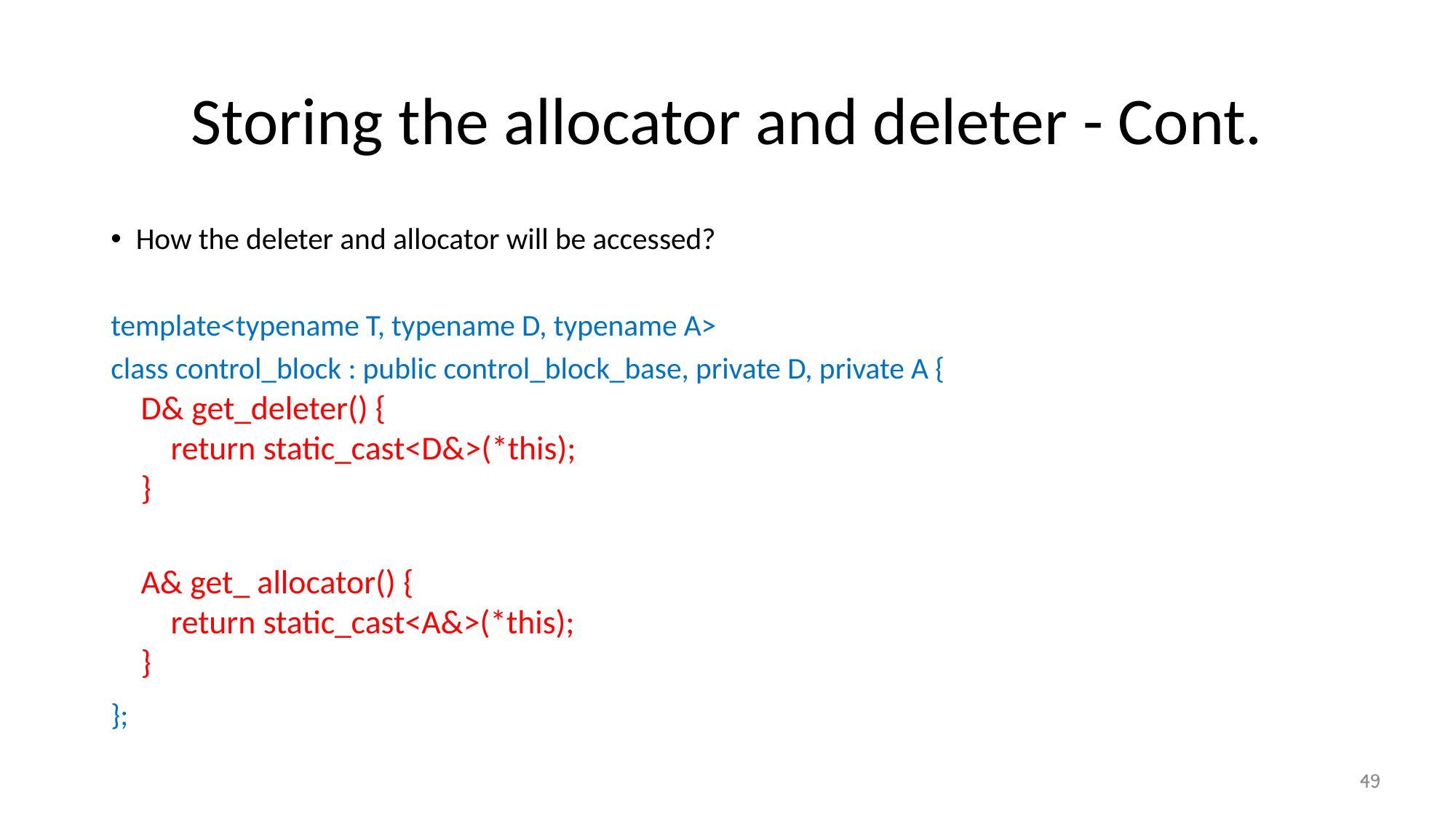

# Storing the allocator and deleter - Cont.
How the deleter and allocator will be accessed?

template<typename T, typename D, typename A>
class control_block : public control_block_base, private D, private A {
    D& get_deleter() {
        return static_cast D& (*this);
    }

    A& get_ allocator() {
        return static_cast A& (*this);
    }
};

D& get_deleter() {
    return static_cast<D&>(*this);
}
A& get_ allocator() {
    return static_cast<A&>(*this);
}
49